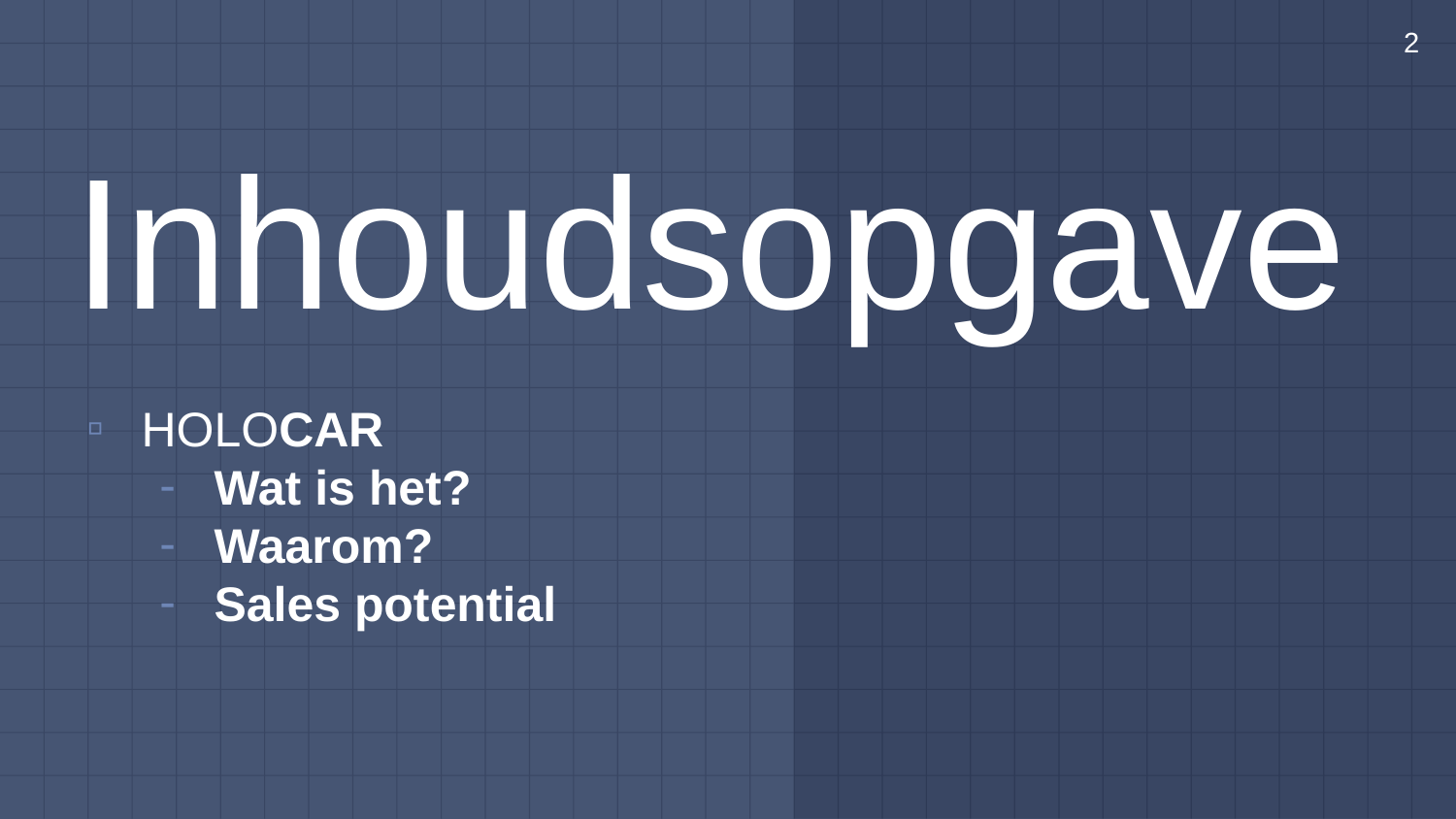

2
# Inhoudsopgave

HOLOCAR
Wat is het?
Waarom?
Sales potential